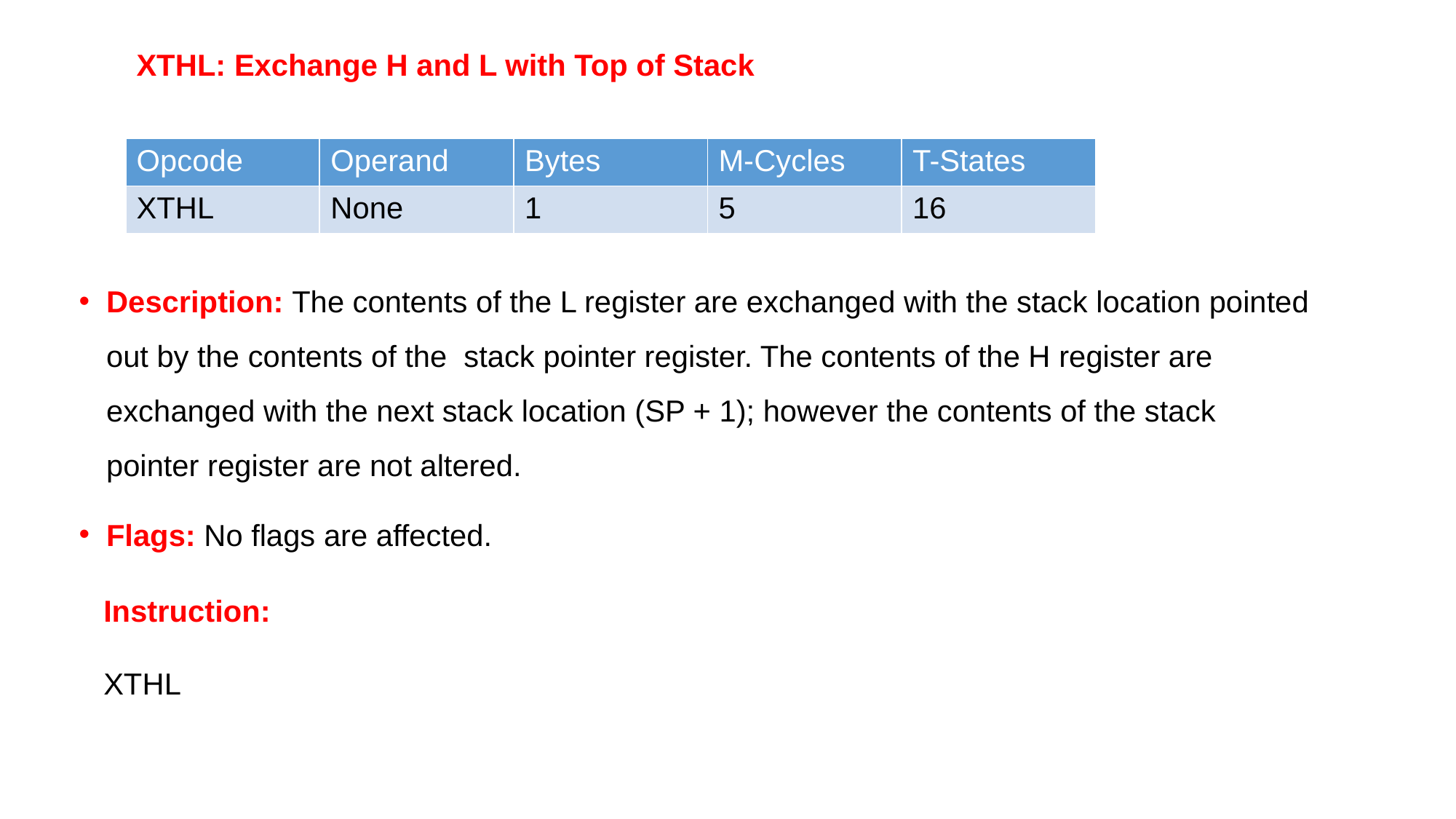

XTHL: Exchange H and L with Top of Stack
| Opcode | Operand | Bytes | M-Cycles | T-States |
| --- | --- | --- | --- | --- |
| XTHL | None | 1 | 5 | 16 |
Description: The contents of the L register are exchanged with the stack location pointed out by the contents of the  stack pointer register. The contents of the H register are exchanged with the next stack location (SP + 1); however the contents of the stack pointer register are not altered.
Flags: No flags are affected.
Instruction:

XTHL